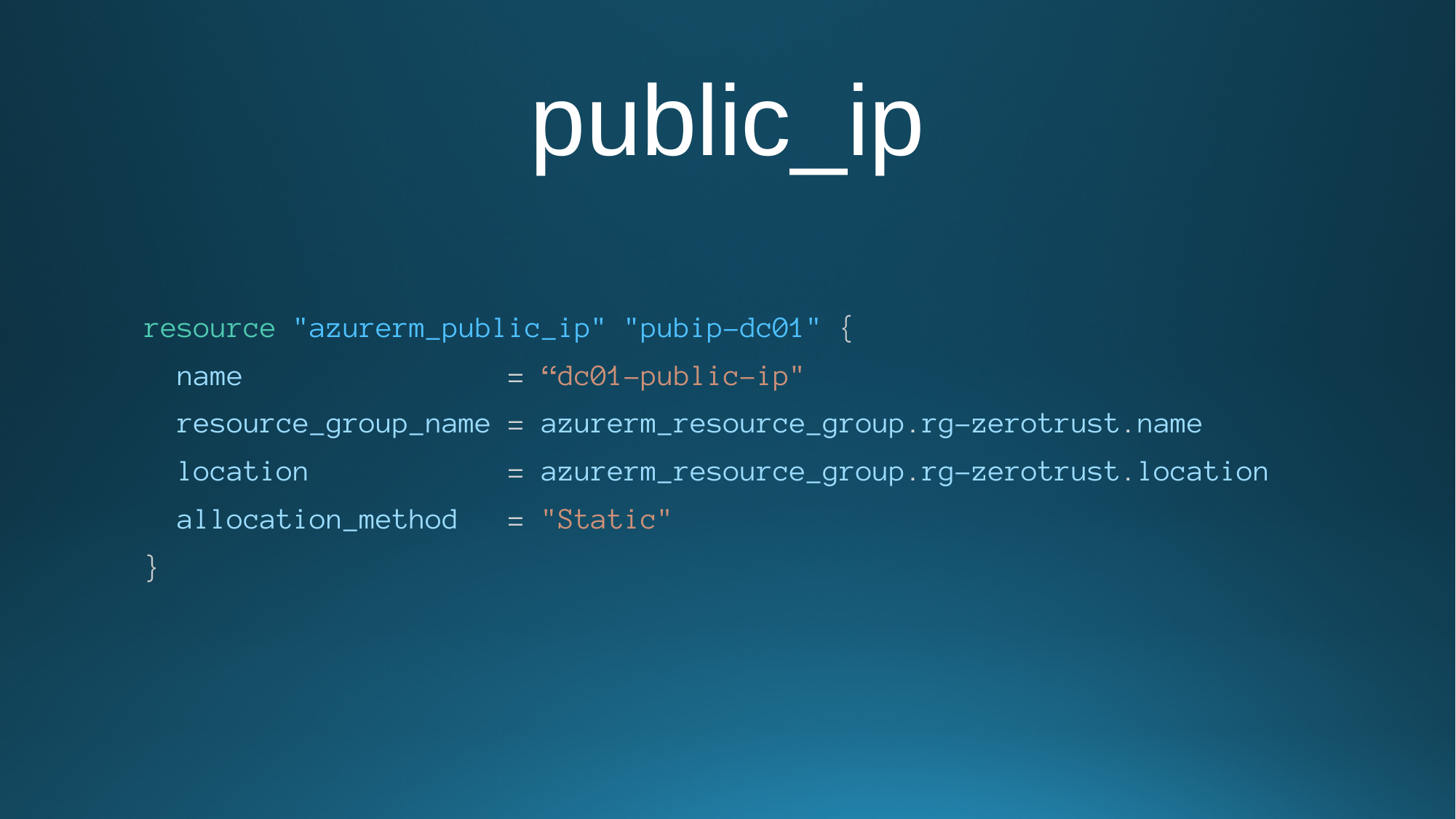

# public_ip
resource "azurerm_public_ip" "pubip-dc01" {
  name                = “dc01-public-ip"
  resource_group_name = azurerm_resource_group.rg-zerotrust.name
  location            = azurerm_resource_group.rg-zerotrust.location
  allocation_method   = "Static"
}